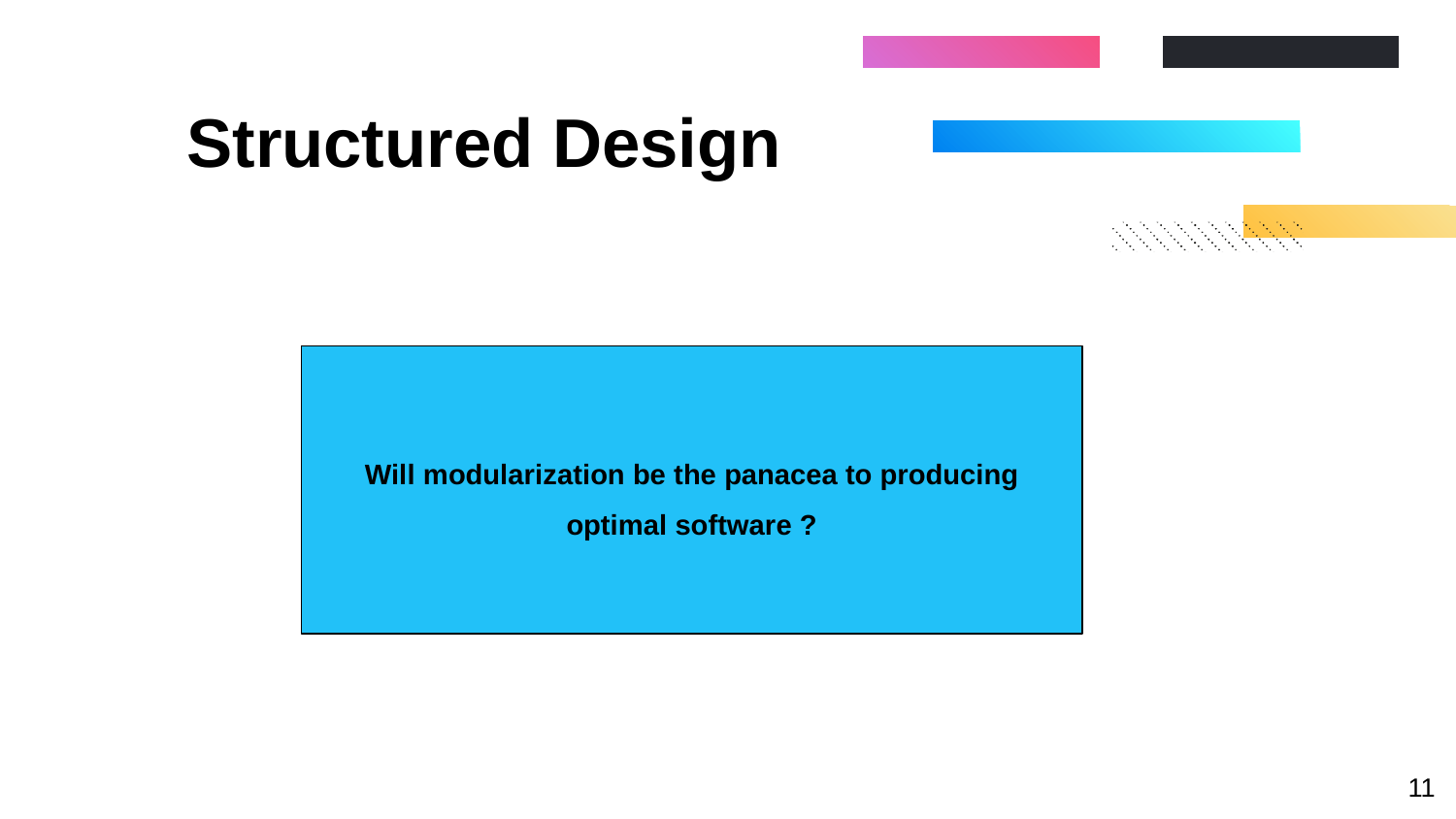

# Structured Design

Will modularization be the panacea to producing optimal software ?
11